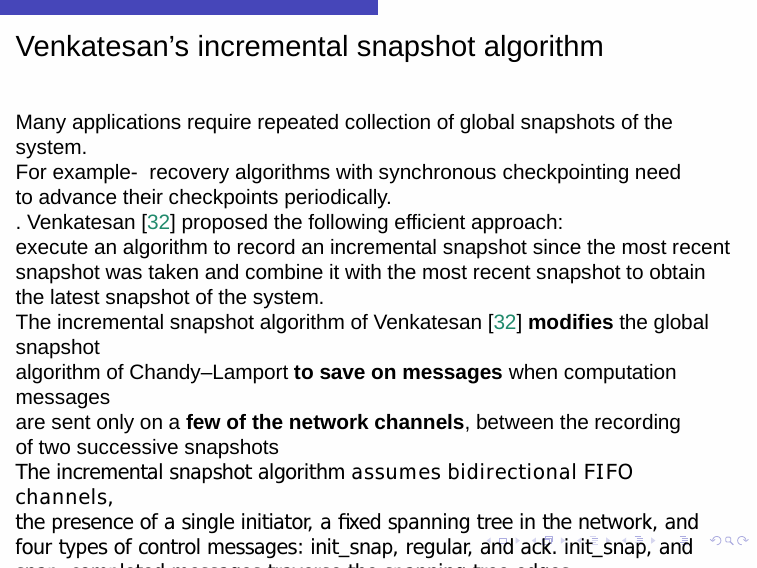

# Venkatesan’s incremental snapshot algorithm
Many applications require repeated collection of global snapshots of the system.
For example-  recovery algorithms with synchronous checkpointing need
to advance their checkpoints periodically.
. Venkatesan [32] proposed the following efficient approach:
execute an algorithm to record an incremental snapshot since the most recent snapshot was taken and combine it with the most recent snapshot to obtain the latest snapshot of the system.
The incremental snapshot algorithm of Venkatesan [32] modifies the global snapshot
algorithm of Chandy–Lamport to save on messages when computation messages
are sent only on a few of the network channels, between the recording
of two successive snapshots
The incremental snapshot algorithm assumes bidirectional FIFO channels,
the presence of a single initiator, a fixed spanning tree in the network, and
four types of control messages: init_snap, regular, and ack. init_snap, and
snap_completed messages traverse the spanning tree edges